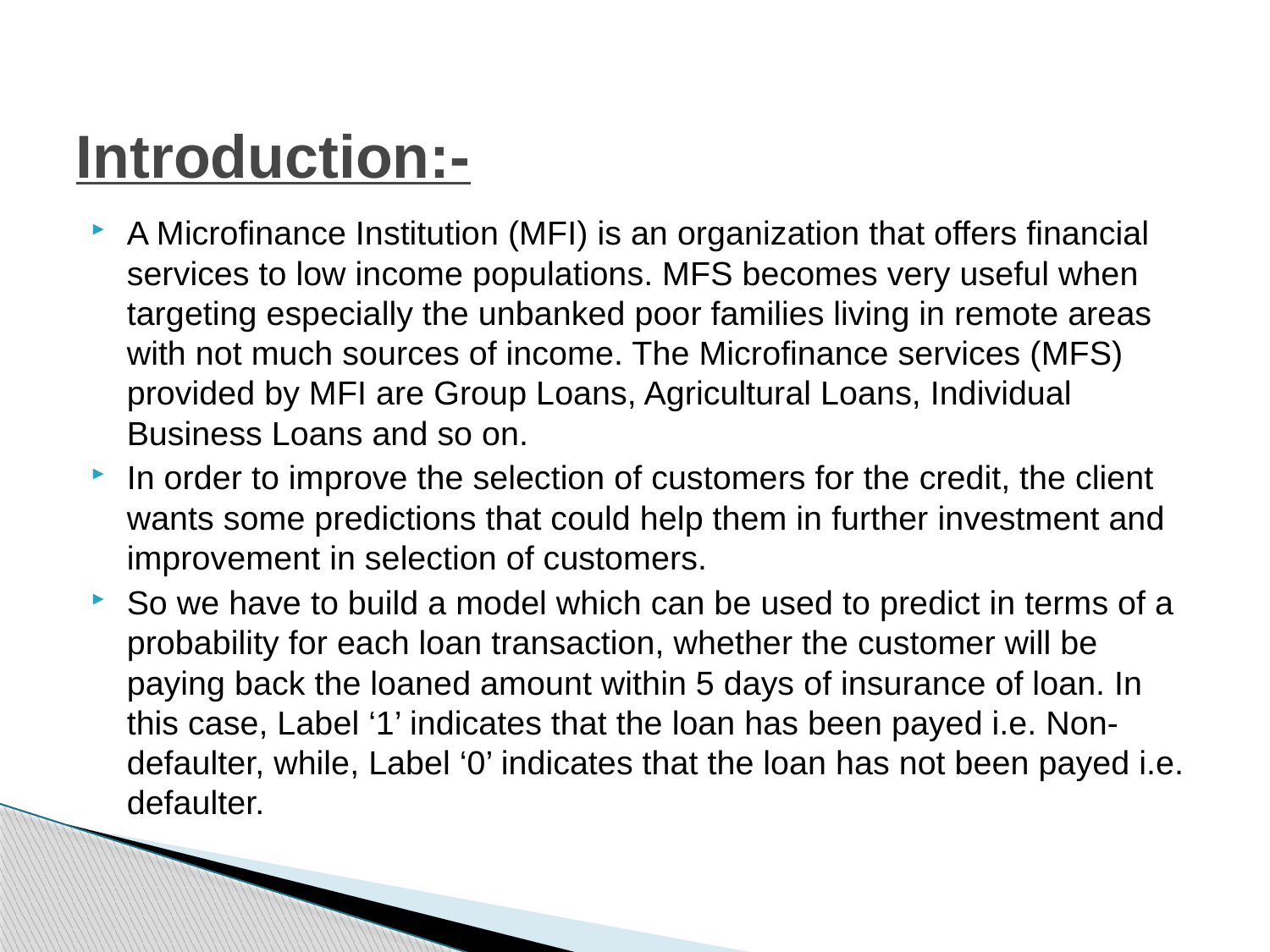

# Introduction:-
A Microfinance Institution (MFI) is an organization that offers financial services to low income populations. MFS becomes very useful when targeting especially the unbanked poor families living in remote areas with not much sources of income. The Microfinance services (MFS) provided by MFI are Group Loans, Agricultural Loans, Individual Business Loans and so on.
In order to improve the selection of customers for the credit, the client wants some predictions that could help them in further investment and improvement in selection of customers.
So we have to build a model which can be used to predict in terms of a probability for each loan transaction, whether the customer will be paying back the loaned amount within 5 days of insurance of loan. In this case, Label ‘1’ indicates that the loan has been payed i.e. Non- defaulter, while, Label ‘0’ indicates that the loan has not been payed i.e. defaulter.